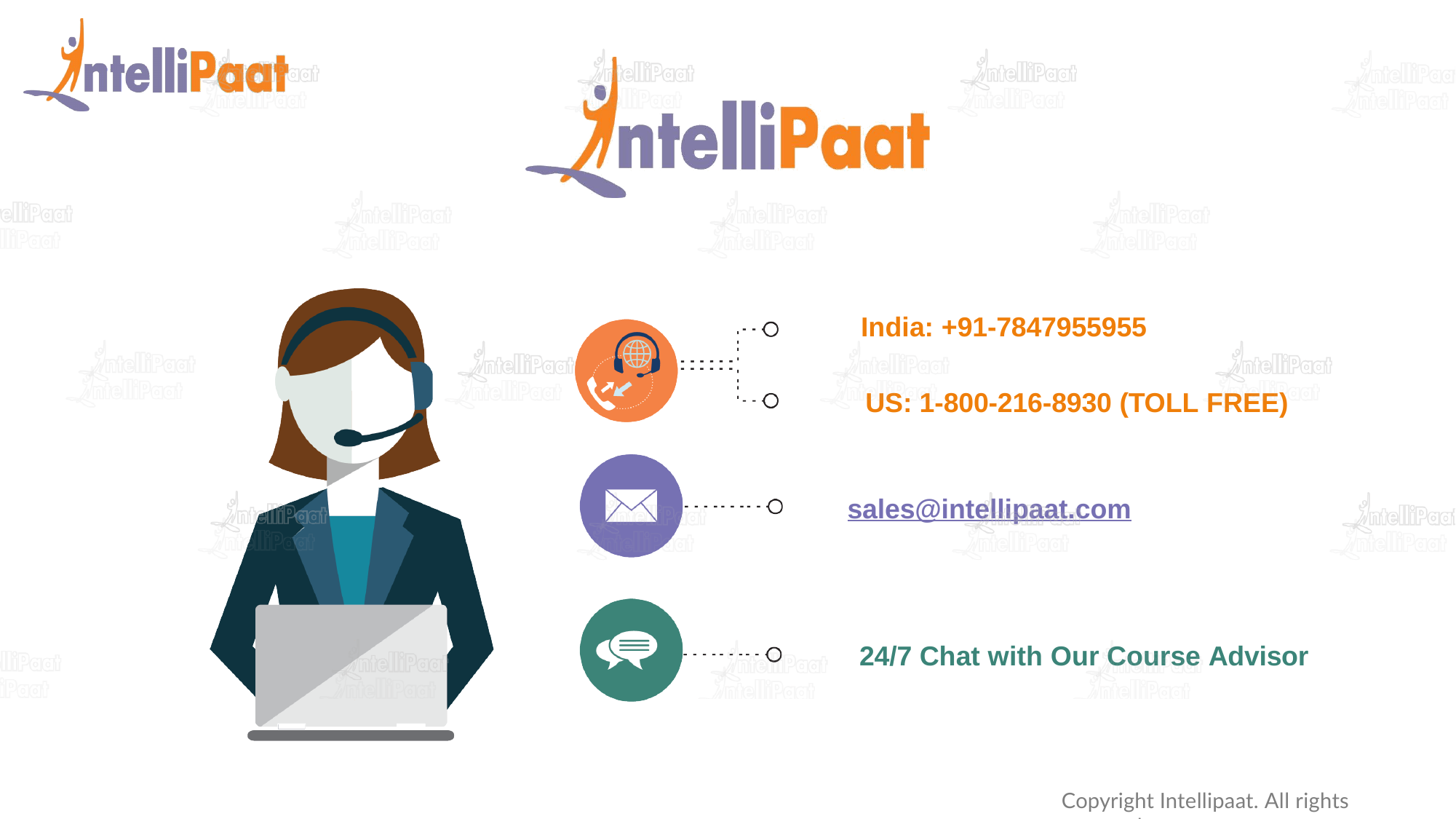

# India: +91-7847955955
US: 1-800-216-8930 (TOLL FREE)

sales@intellipaat.com
24/7 Chat with Our Course Advisor
Copyright Intellipaat. All rights reserved.